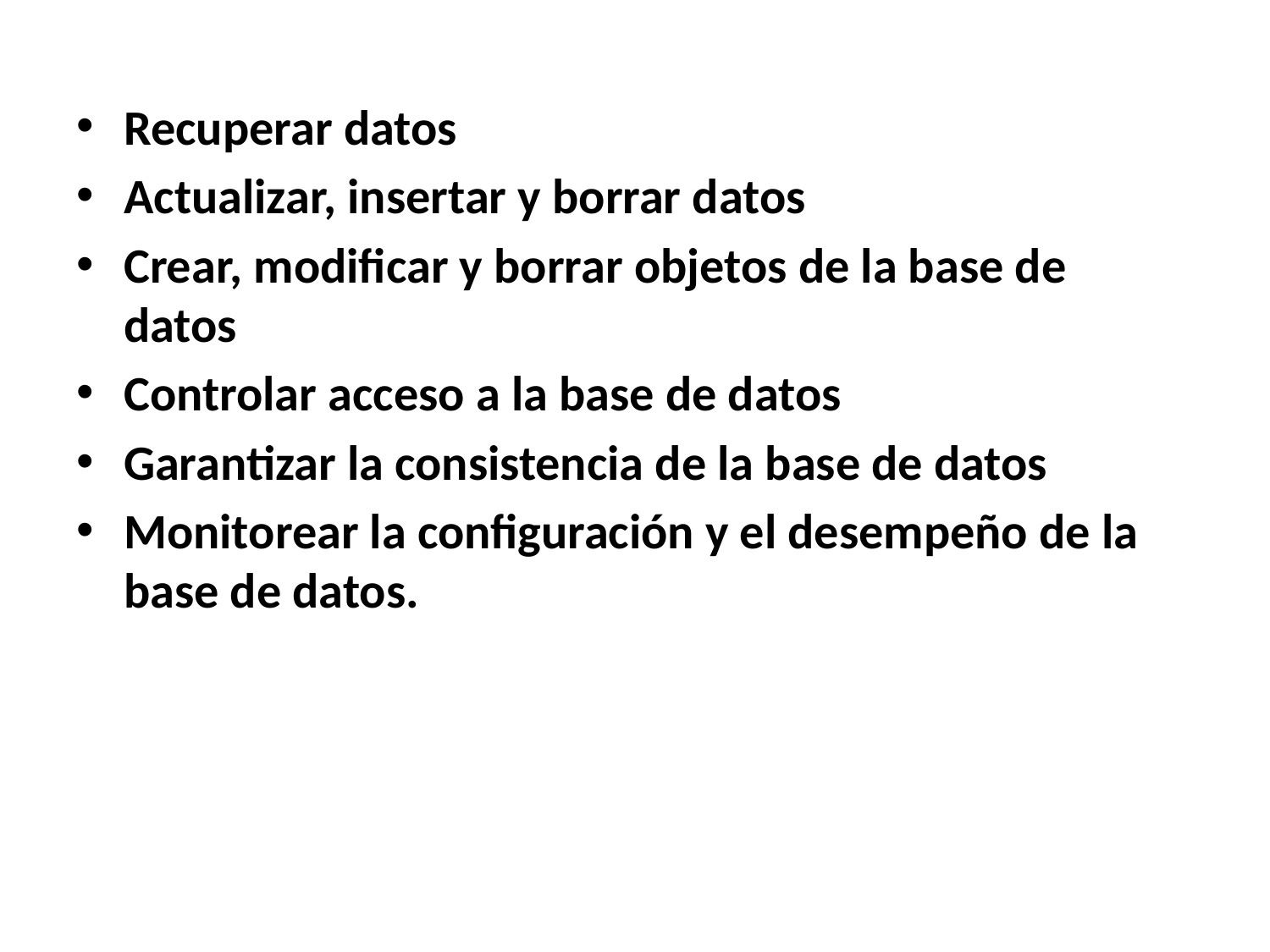

Recuperar datos
Actualizar, insertar y borrar datos
Crear, modificar y borrar objetos de la base de datos
Controlar acceso a la base de datos
Garantizar la consistencia de la base de datos
Monitorear la configuración y el desempeño de la base de datos.